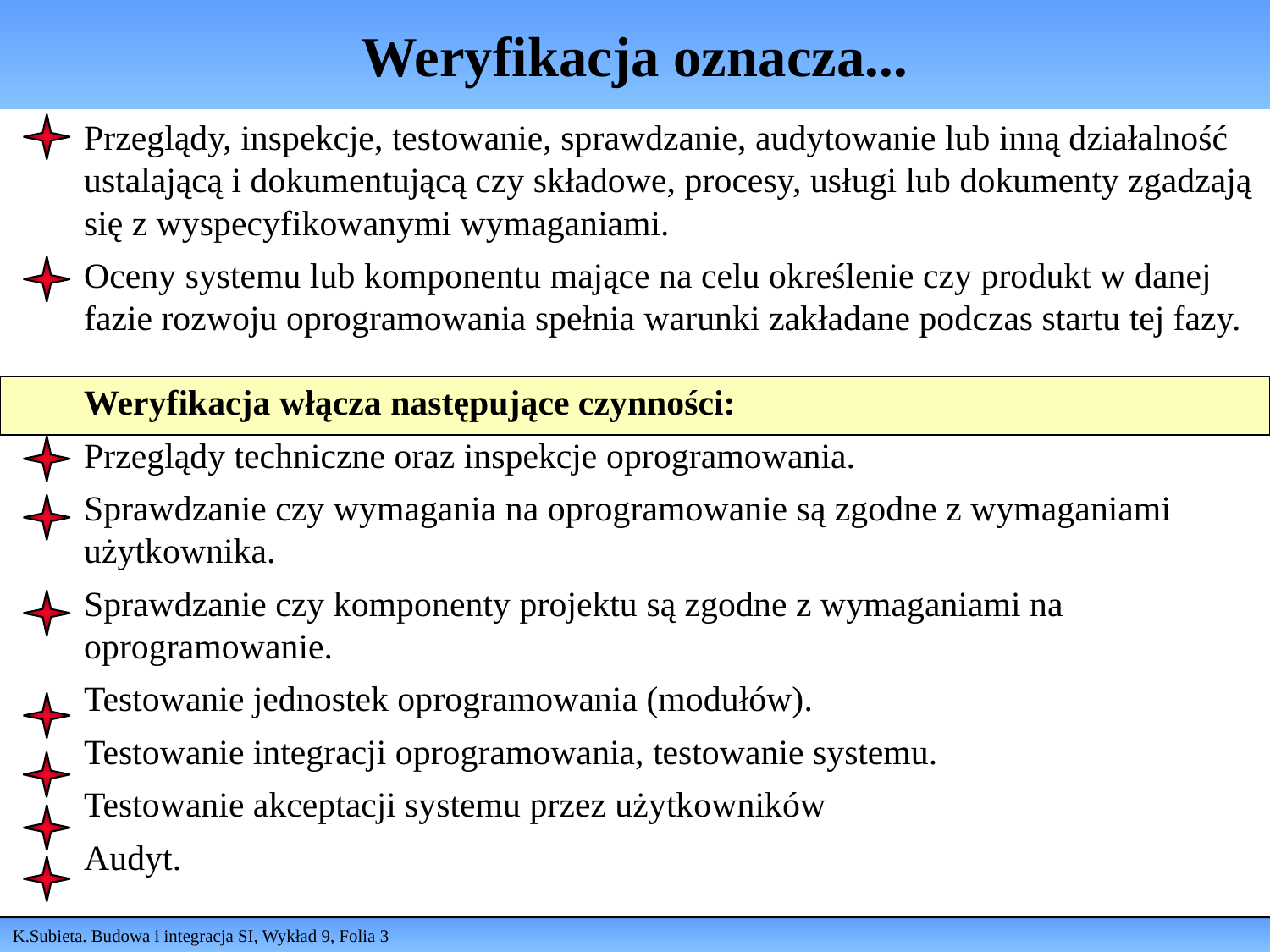

# Weryfikacja oznacza...
Przeglądy, inspekcje, testowanie, sprawdzanie, audytowanie lub inną działalność ustalającą i dokumentującą czy składowe, procesy, usługi lub dokumenty zgadzają się z wyspecyfikowanymi wymaganiami.
Oceny systemu lub komponentu mające na celu określenie czy produkt w danej fazie rozwoju oprogramowania spełnia warunki zakładane podczas startu tej fazy.

Weryfikacja włącza następujące czynności:
Przeglądy techniczne oraz inspekcje oprogramowania.
Sprawdzanie czy wymagania na oprogramowanie są zgodne z wymaganiami użytkownika.
Sprawdzanie czy komponenty projektu są zgodne z wymaganiami na oprogramowanie.
Testowanie jednostek oprogramowania (modułów).
Testowanie integracji oprogramowania, testowanie systemu.
Testowanie akceptacji systemu przez użytkowników
Audyt.